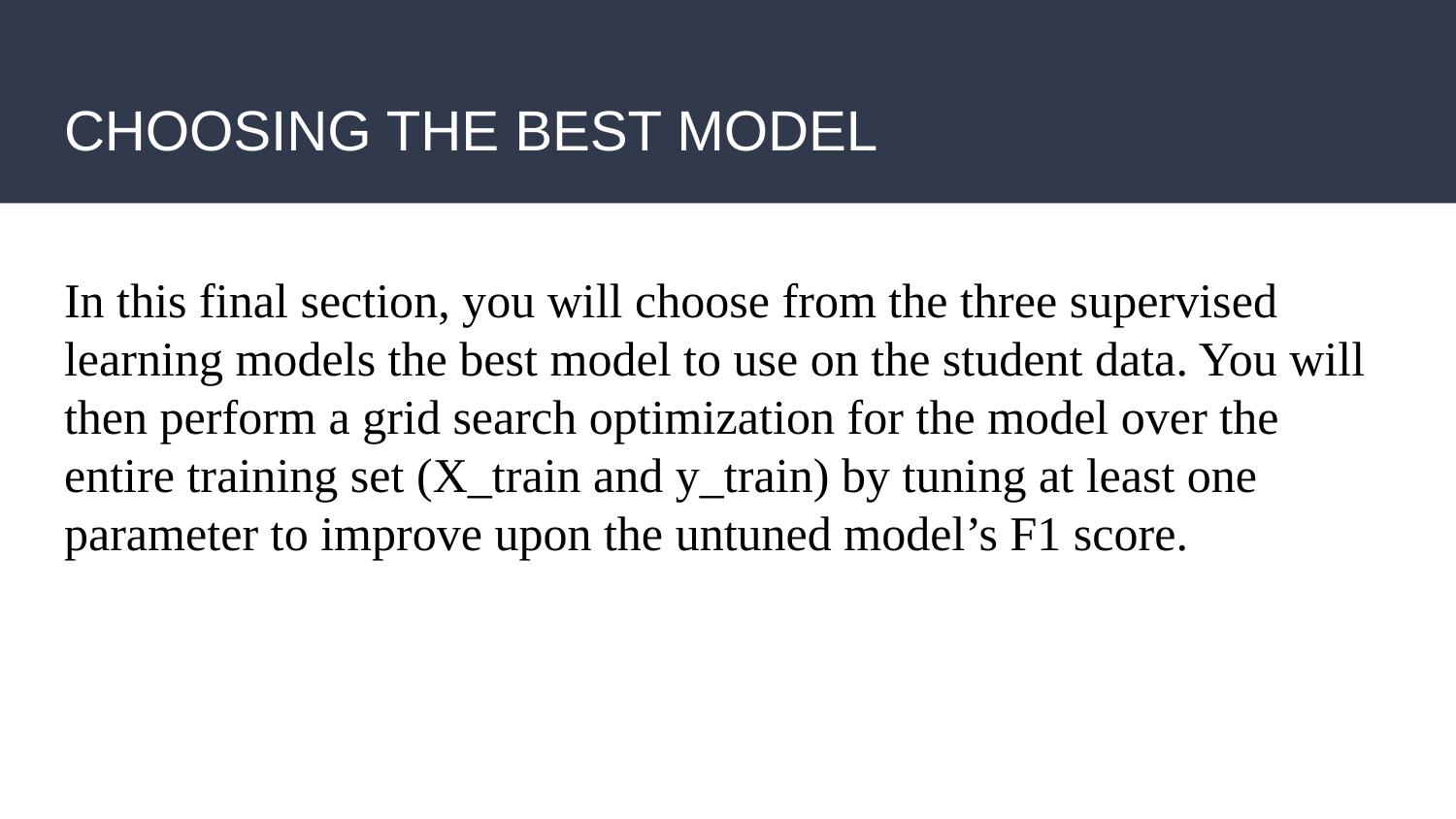

# CHOOSING THE BEST MODEL
In this final section, you will choose from the three supervised learning models the best model to use on the student data. You will then perform a grid search optimization for the model over the entire training set (X_train and y_train) by tuning at least one parameter to improve upon the untuned model’s F1 score.